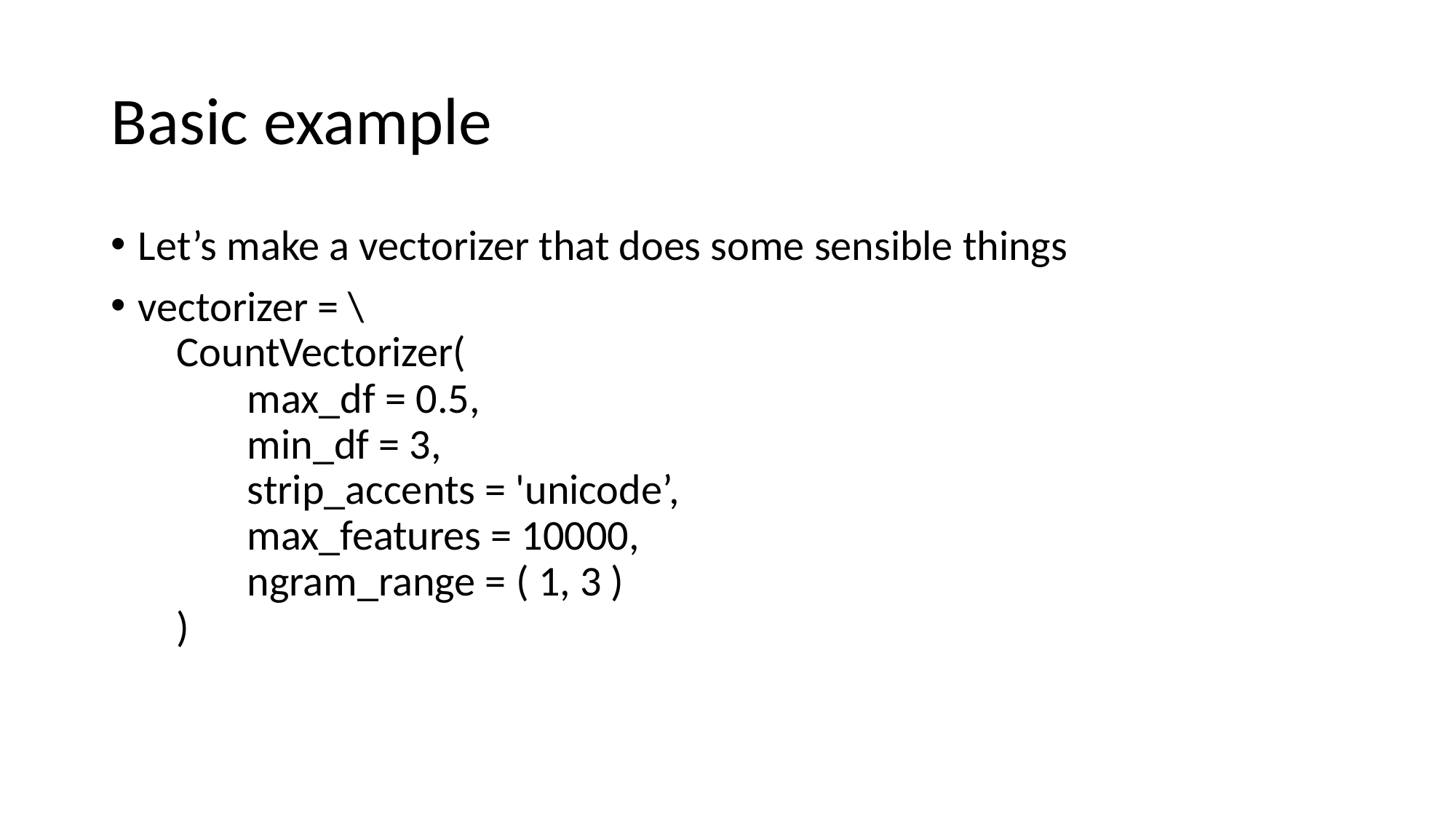

# Basic example
Let’s make a vectorizer that does some sensible things
vectorizer = \
    CountVectorizer(
	max_df = 0.5,
	min_df = 3,
	strip_accents = 'unicode’,
	max_features = 10000,
	ngram_range = ( 1, 3 )
    )